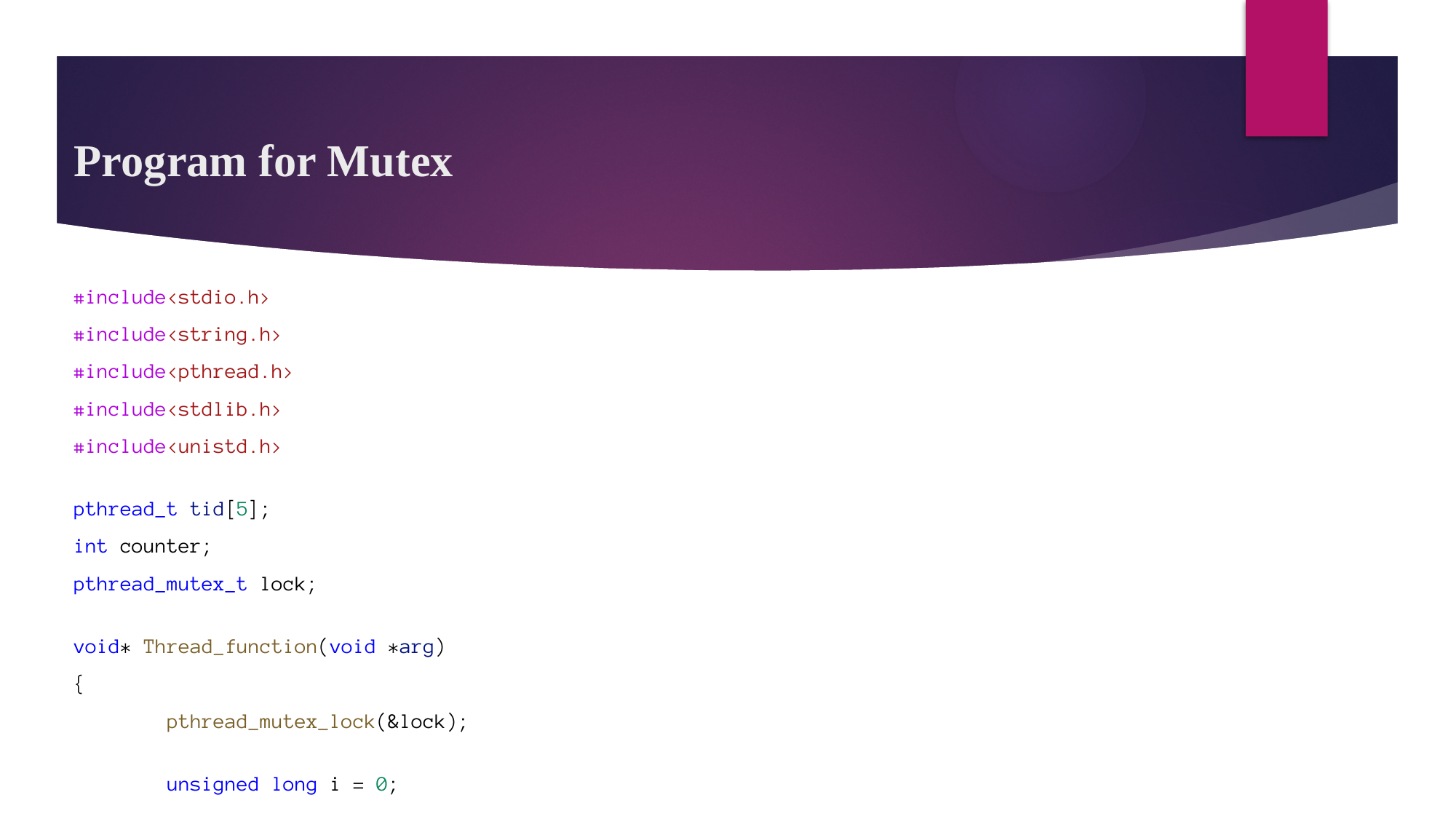

# Program for Mutex
#include<stdio.h>
#include<string.h>
#include<pthread.h>
#include<stdlib.h>
#include<unistd.h>
pthread_t tid[5];
int counter;
pthread_mutex_t lock;
void* Thread_function(void *arg)
{
        pthread_mutex_lock(&lock);
        unsigned long i = 0;